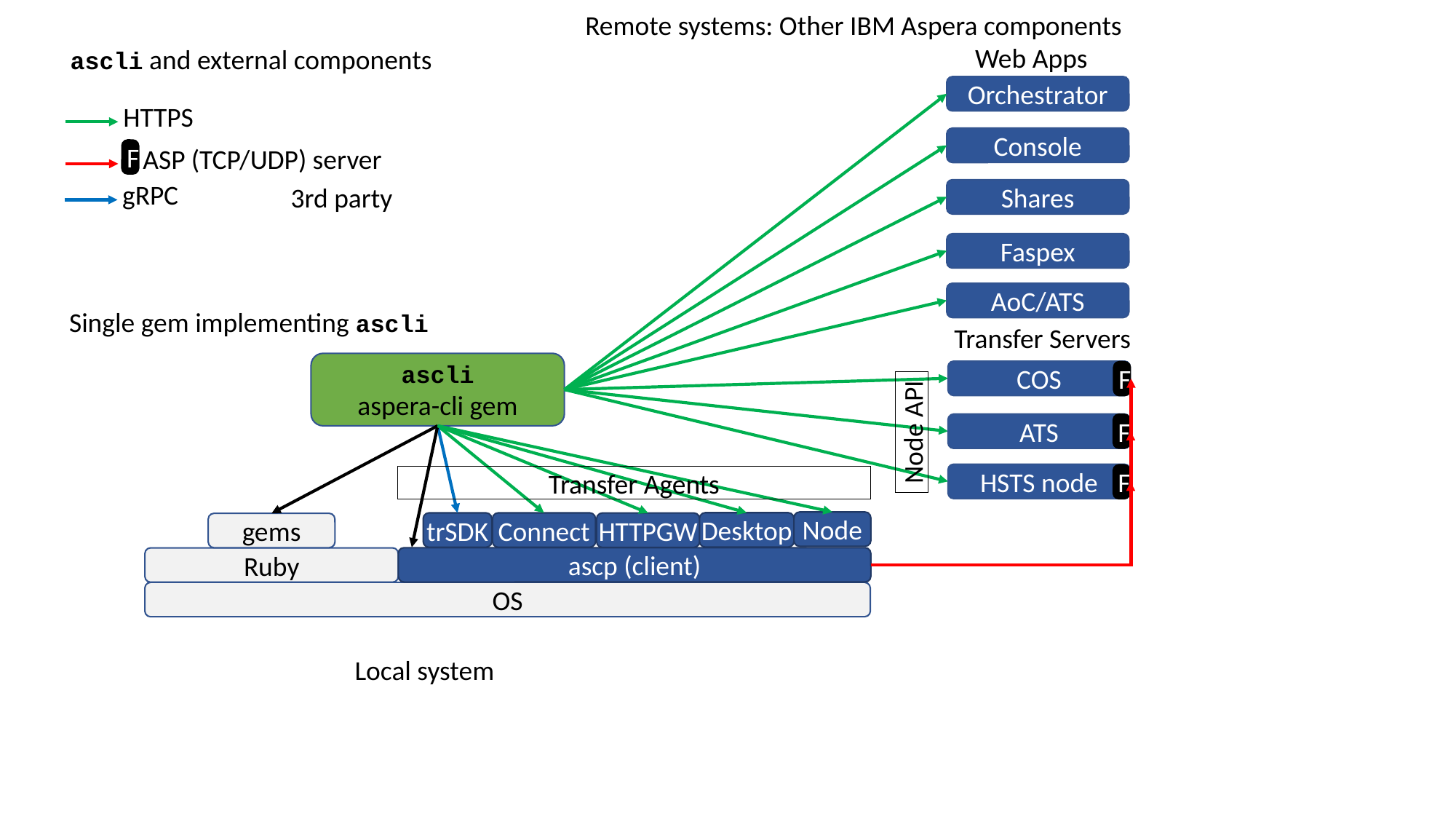

Remote systems: Other IBM Aspera components
Web Apps
ascli and external components
Orchestrator
HTTPS
Console
F
F ASP (TCP/UDP) server
3rd party
gRPC
Shares
Faspex
AoC/ATS
Single gem implementing ascli
Transfer Servers
ascli
aspera-cli gem
F
COS
F
ATS
Node API
F
HSTS node
Transfer Agents
Node
Desktop
trSDK
Connect
HTTPGW
gems
ascp (client)
Ruby
OS
Local system